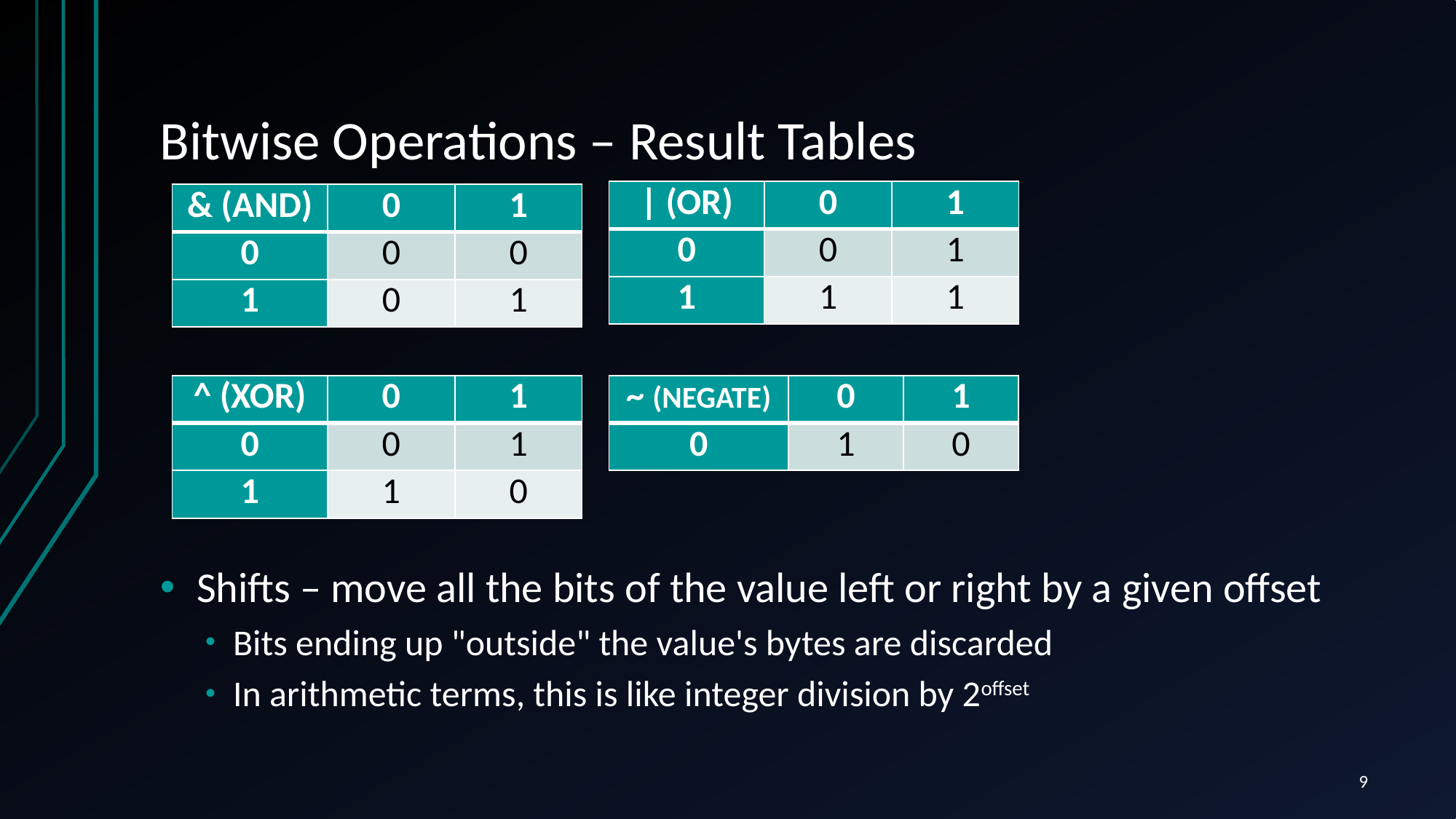

# Bitwise Operations – Result Tables
| | (OR) | 0 | 1 |
| --- | --- | --- |
| 0 | 0 | 1 |
| 1 | 1 | 1 |
| & (AND) | 0 | 1 |
| --- | --- | --- |
| 0 | 0 | 0 |
| 1 | 0 | 1 |

Shifts – move all the bits of the value left or right by a given offset
Bits ending up "outside" the value's bytes are discarded
In arithmetic terms, this is like integer division by 2offset
| ^ (XOR) | 0 | 1 |
| --- | --- | --- |
| 0 | 0 | 1 |
| 1 | 1 | 0 |
| ~ (NEGATE) | 0 | 1 |
| --- | --- | --- |
| 0 | 1 | 0 |
9